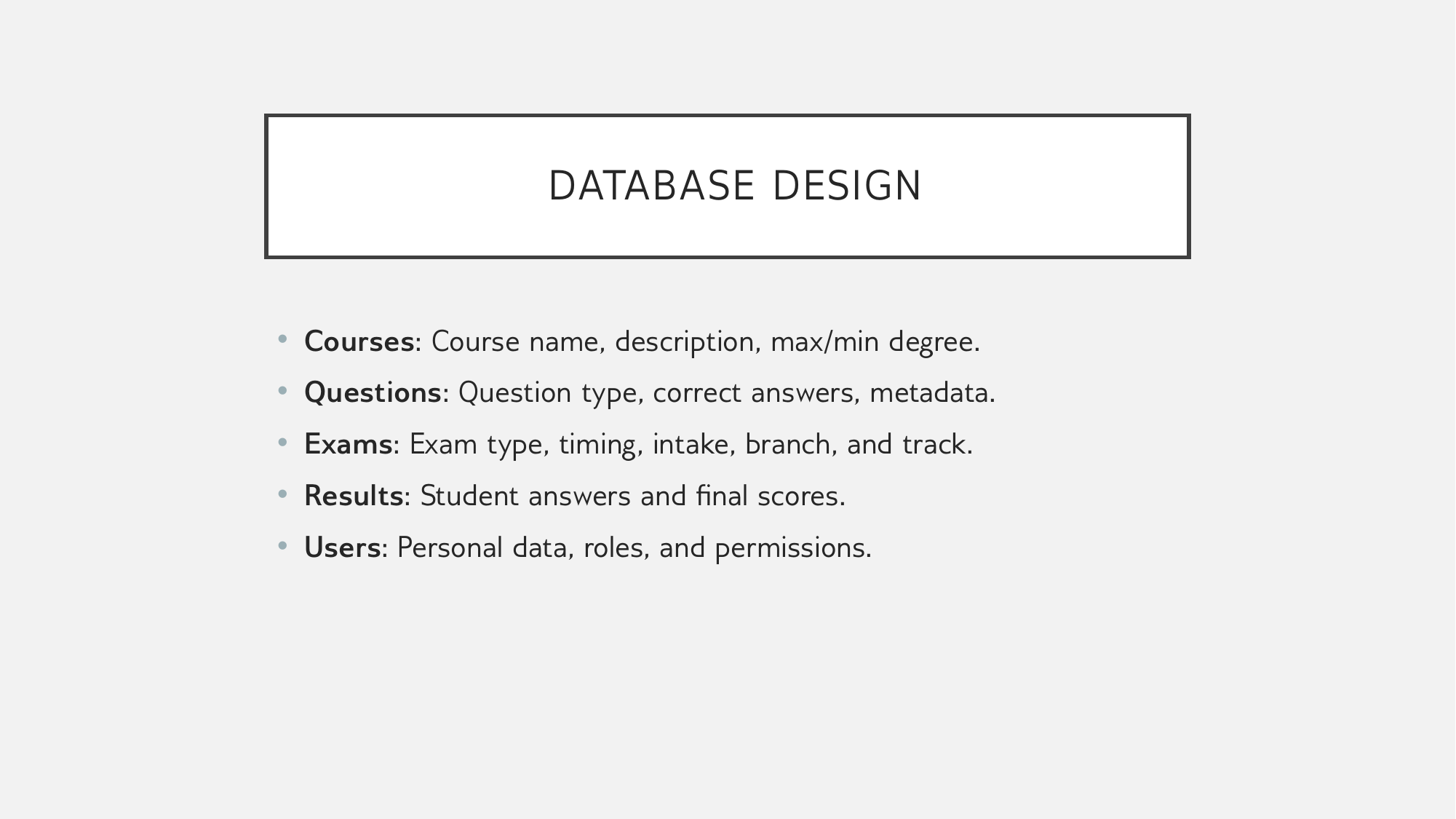

# Database Design
Courses: Course name, description, max/min degree.
Questions: Question type, correct answers, metadata.
Exams: Exam type, timing, intake, branch, and track.
Results: Student answers and final scores.
Users: Personal data, roles, and permissions.